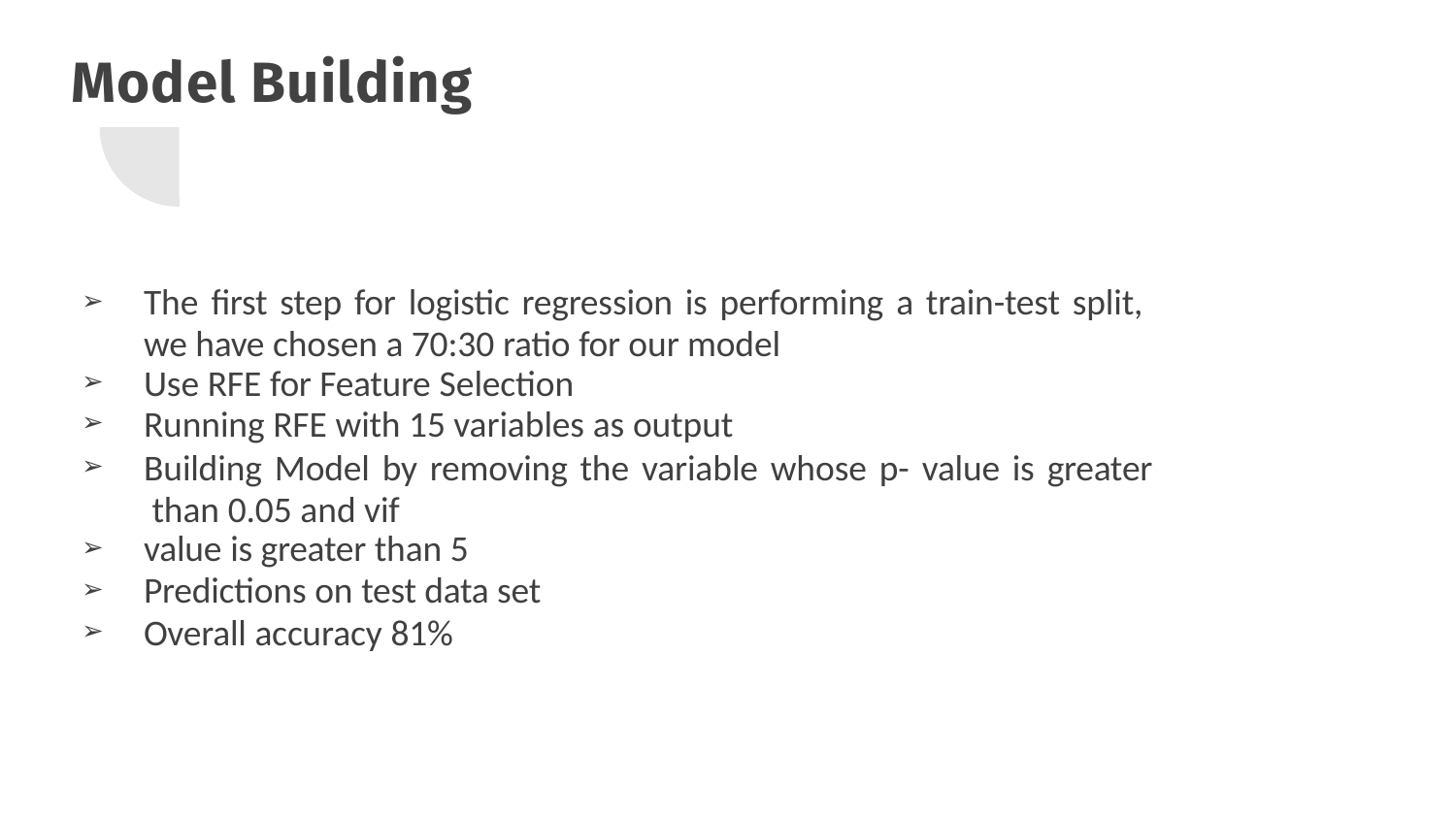

# Model Building
The first step for logistic regression is performing a train-test split,  we have chosen a 70:30 ratio for our model
Use RFE for Feature Selection
Running RFE with 15 variables as output
Building Model by removing the variable whose p- value is greater  than 0.05 and vif
value is greater than 5
Predictions on test data set
Overall accuracy 81%